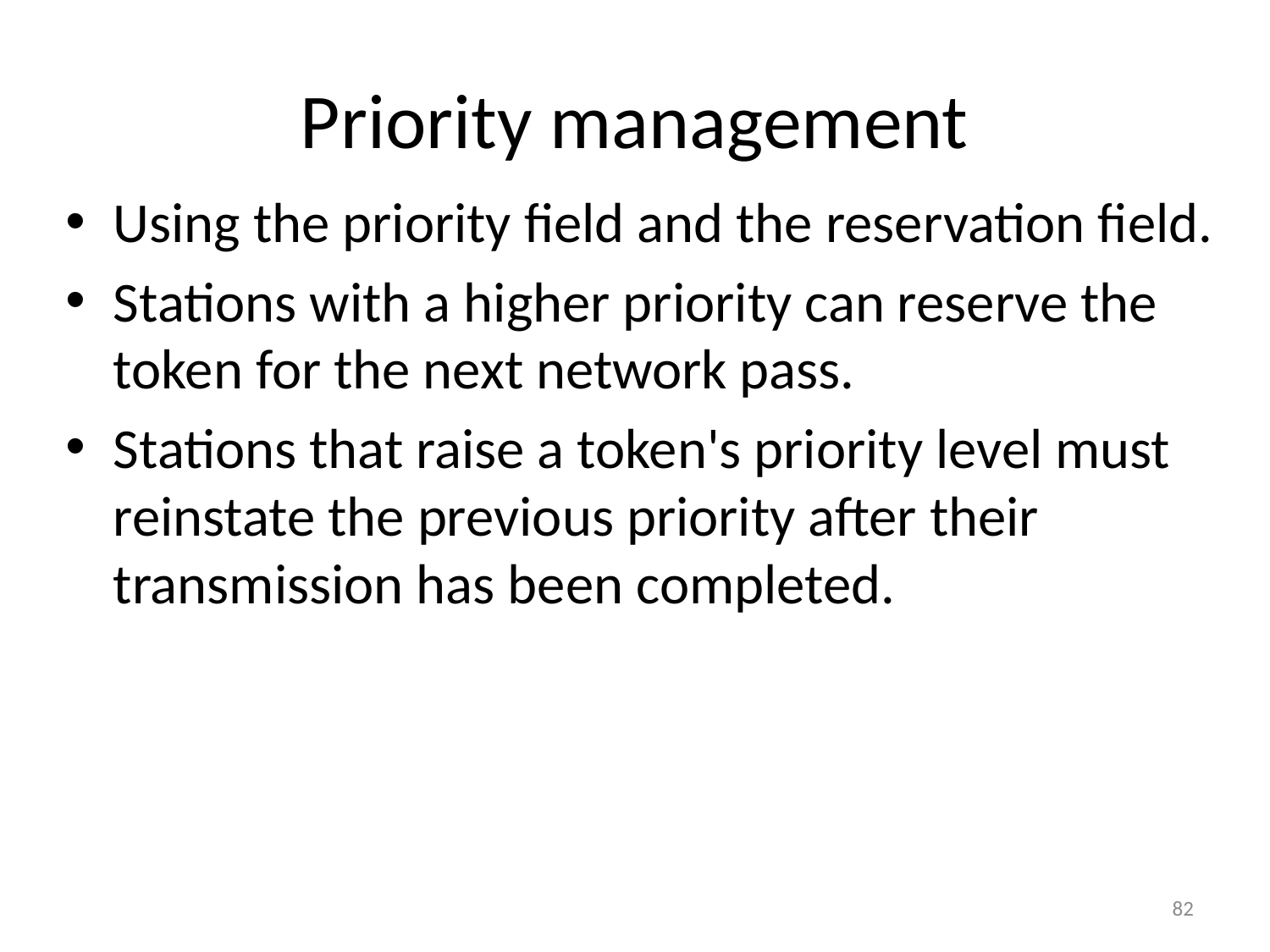

# Priority management
Using the priority field and the reservation field.
Stations with a higher priority can reserve the token for the next network pass.
Stations that raise a token's priority level must reinstate the previous priority after their transmission has been completed.
82